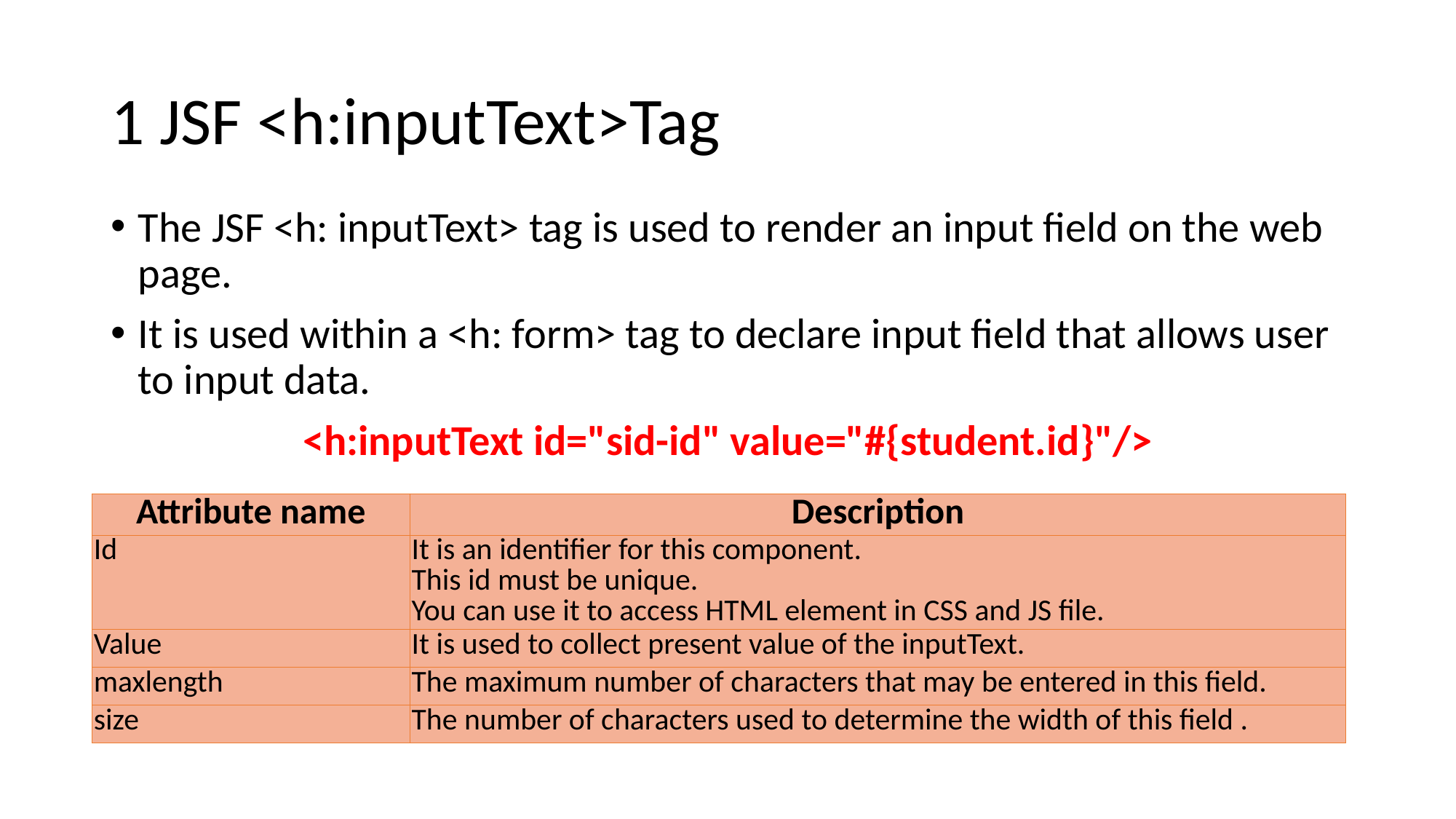

# 1 JSF <h:inputText>Tag
The JSF <h: inputText> tag is used to render an input field on the web page.
It is used within a <h: form> tag to declare input field that allows user to input data.
<h:inputText id="sid-id" value="#{student.id}"/>
| Attribute name | Description |
| --- | --- |
| Id | It is an identifier for this component. This id must be unique. You can use it to access HTML element in CSS and JS file. |
| Value | It is used to collect present value of the inputText. |
| maxlength | The maximum number of characters that may be entered in this field. |
| size | The number of characters used to determine the width of this field . |